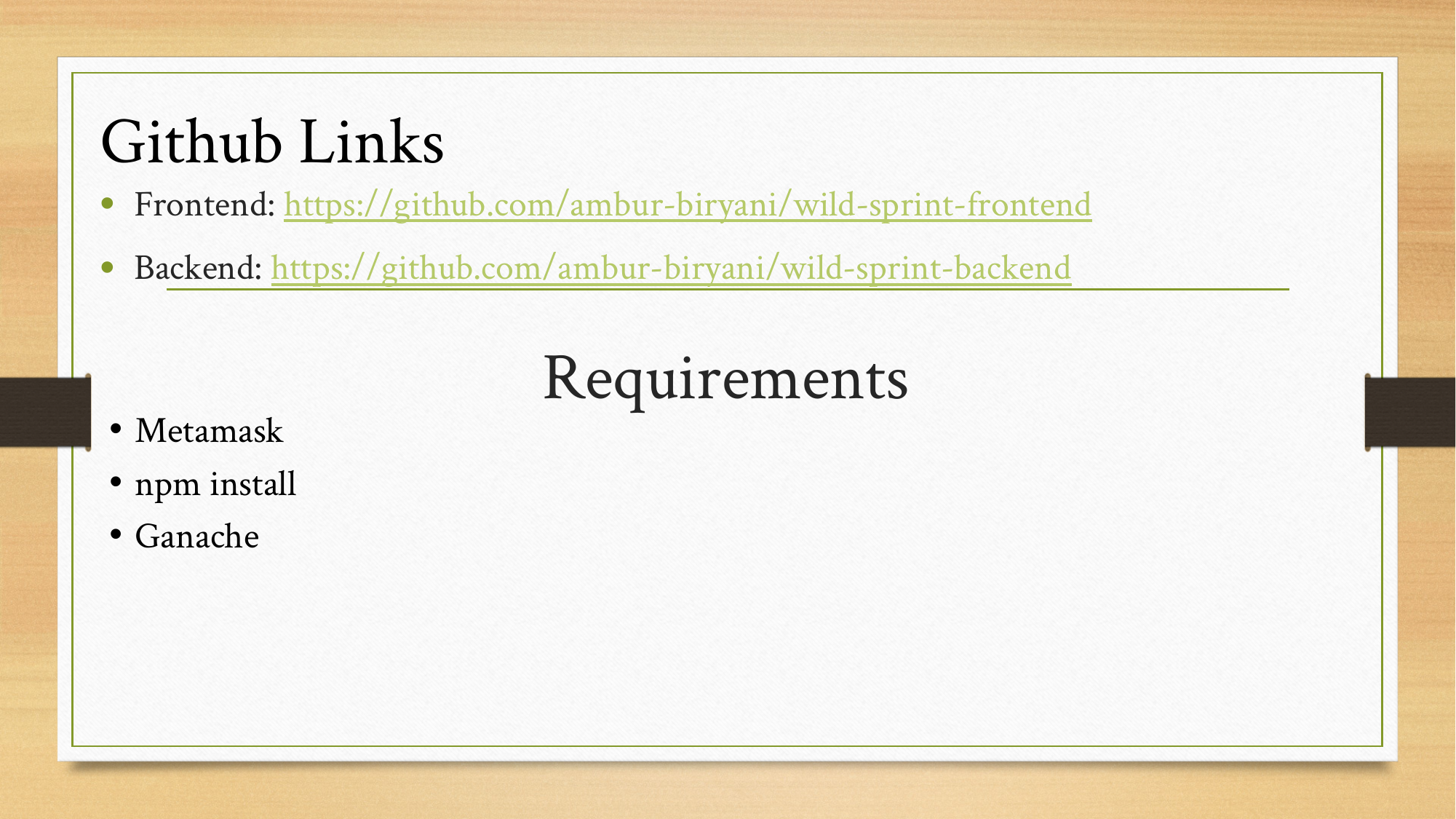

Github Links
Frontend: https://github.com/ambur-biryani/wild-sprint-frontend
Backend: https://github.com/ambur-biryani/wild-sprint-backend

# Requirements
Metamask
npm install
Ganache